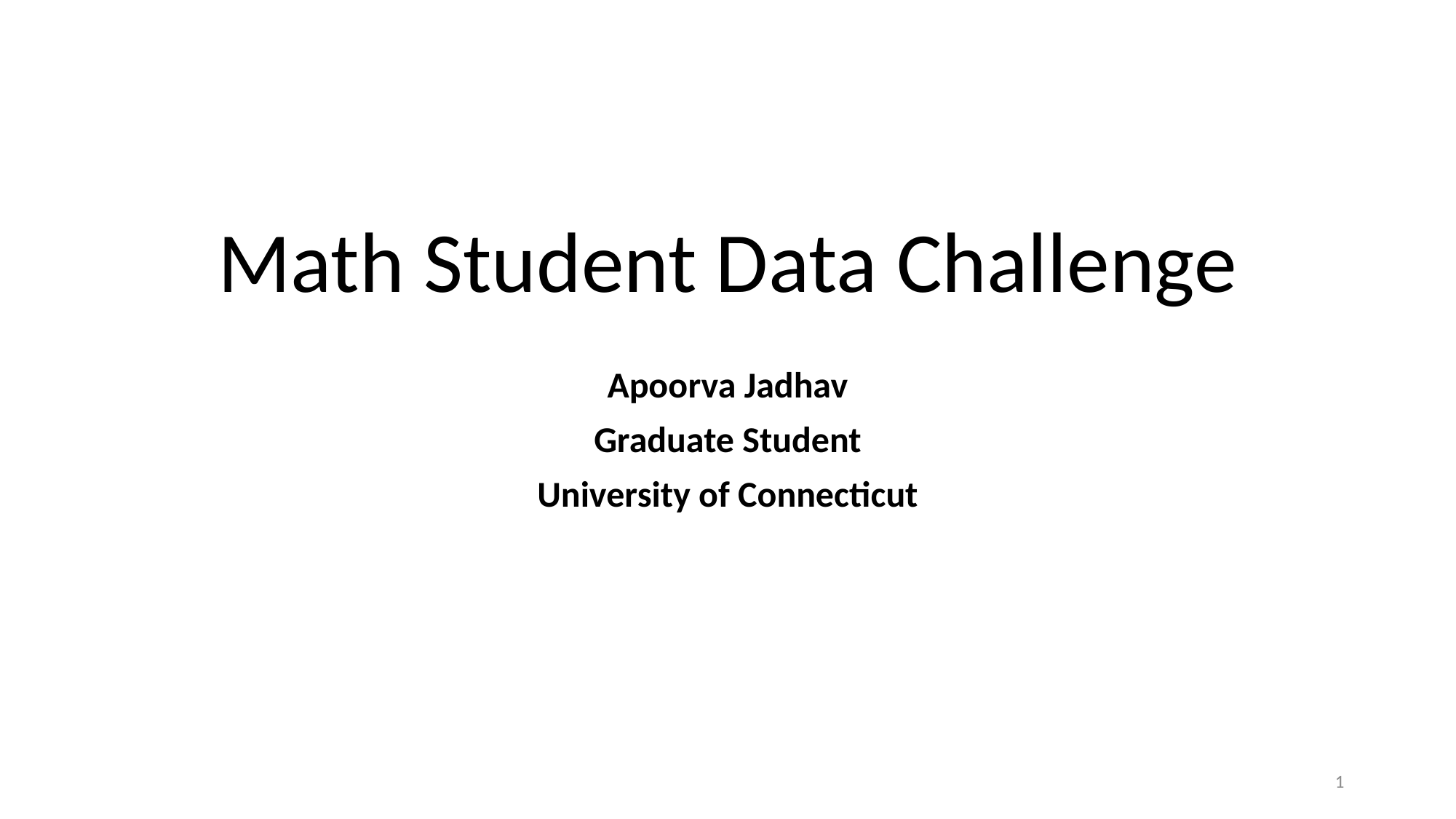

# Math Student Data Challenge
Apoorva Jadhav
Graduate Student
University of Connecticut
1